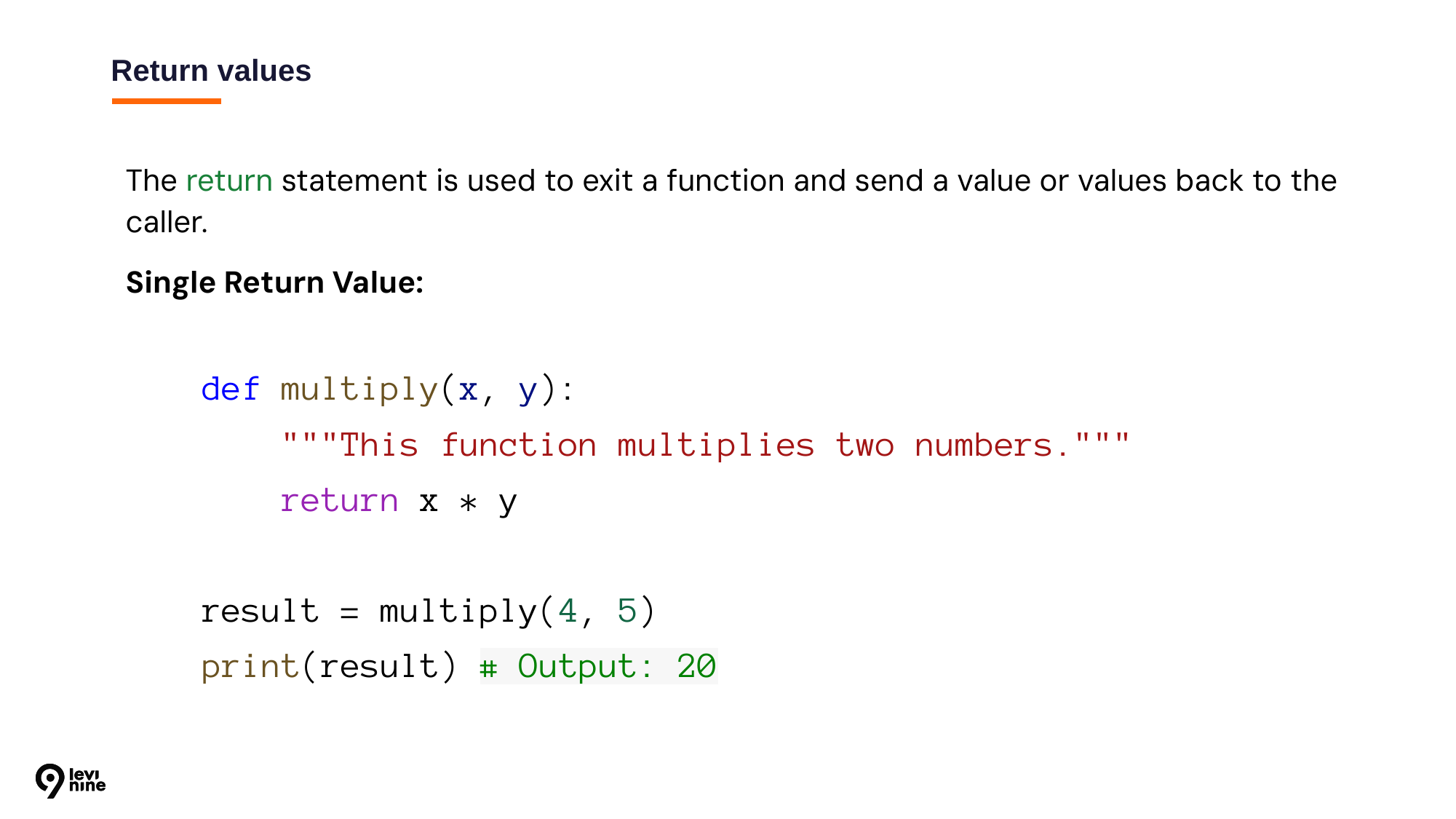

# Return values
The return statement is used to exit a function and send a value or values back to the caller.
Single Return Value:
def multiply(x, y):
    """This function multiplies two numbers."""
    return x * y

result = multiply(4, 5)
print(result) # Output: 20